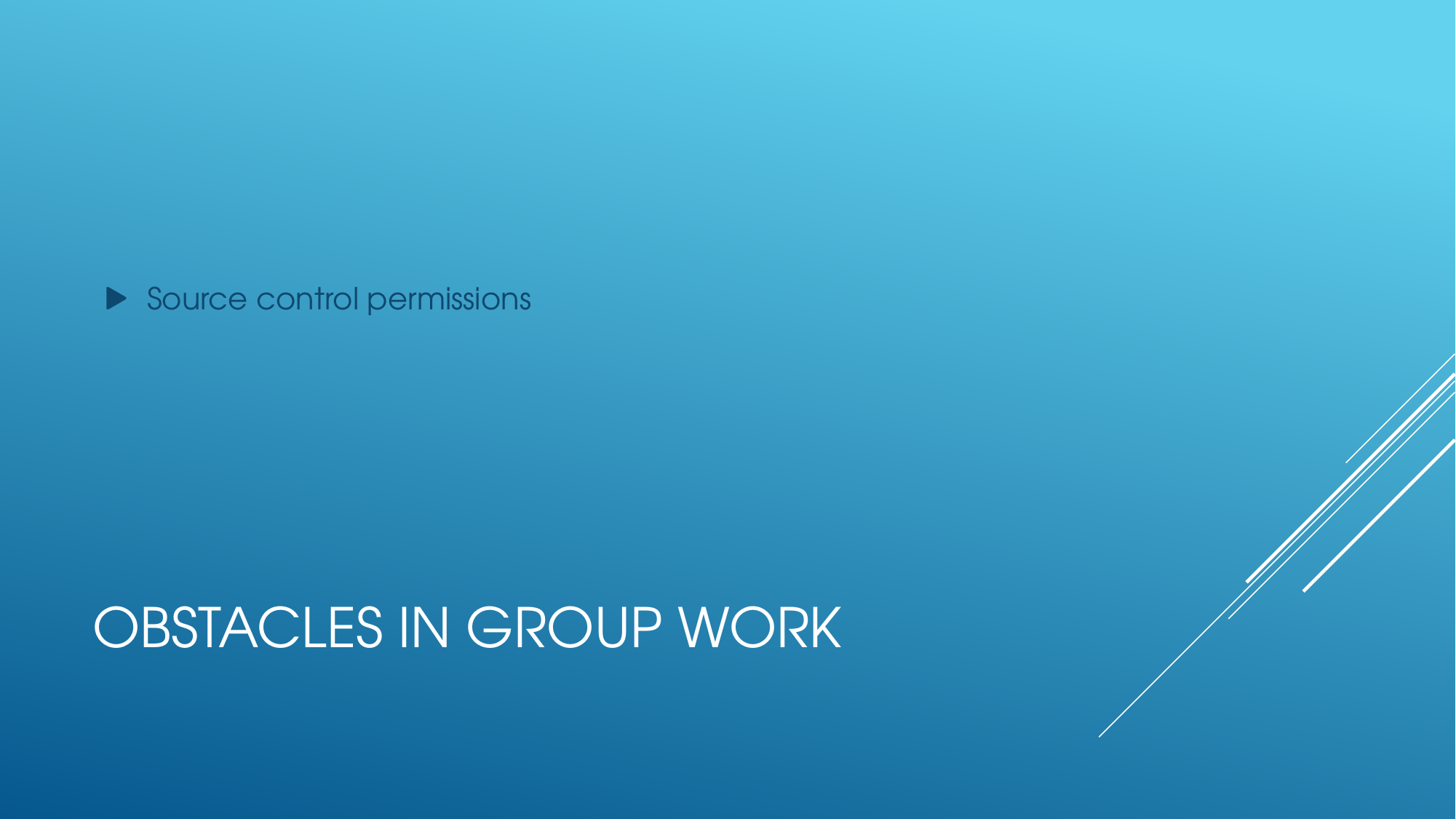

Source control permissions
# OBSTACLES IN GROUP WORK